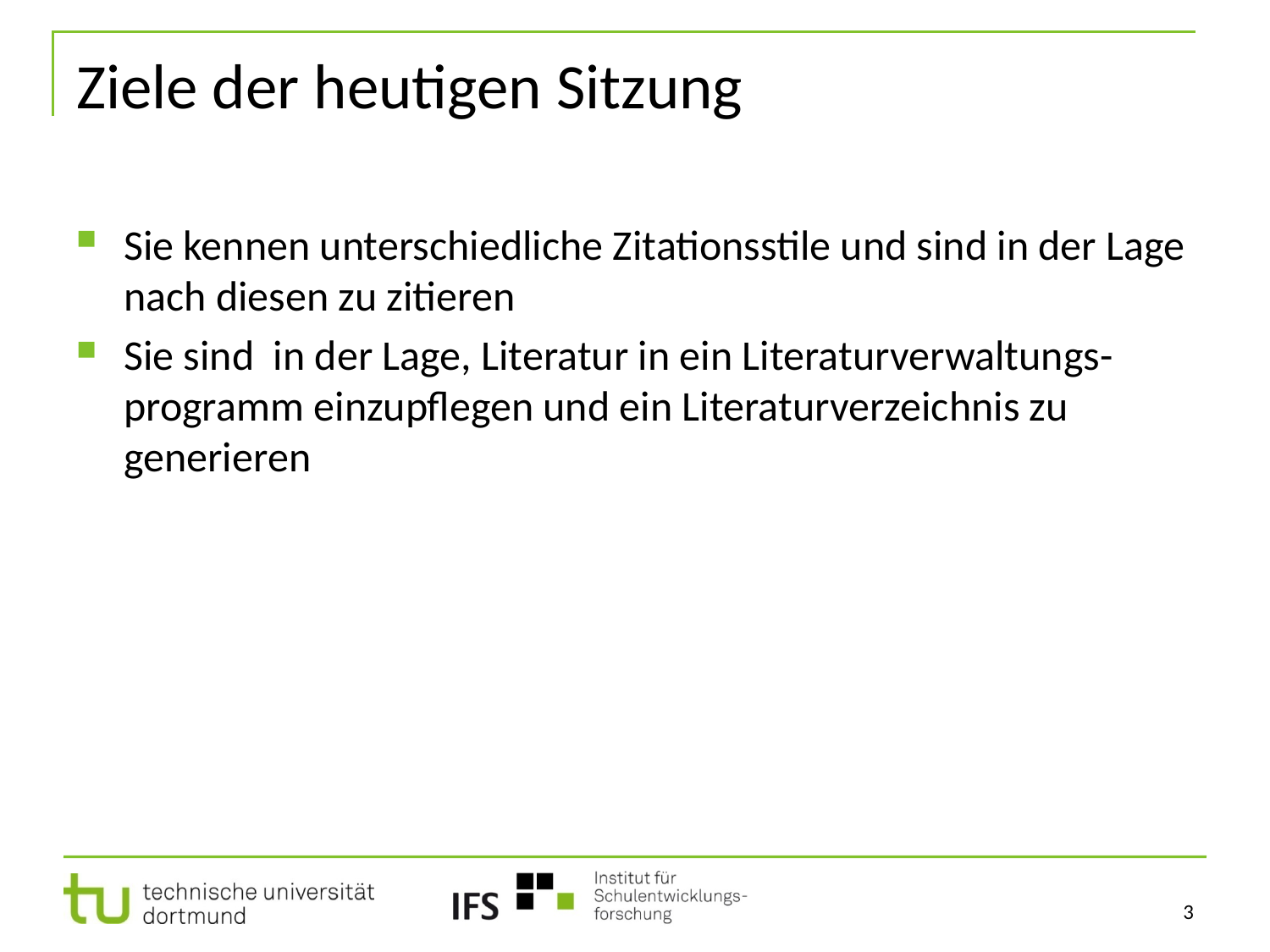

# Ziele der heutigen Sitzung
Sie kennen unterschiedliche Zitationsstile und sind in der Lage nach diesen zu zitieren
Sie sind  in der Lage, Literatur in ein Literaturverwaltungs-programm einzupflegen und ein Literaturverzeichnis zu generieren

3